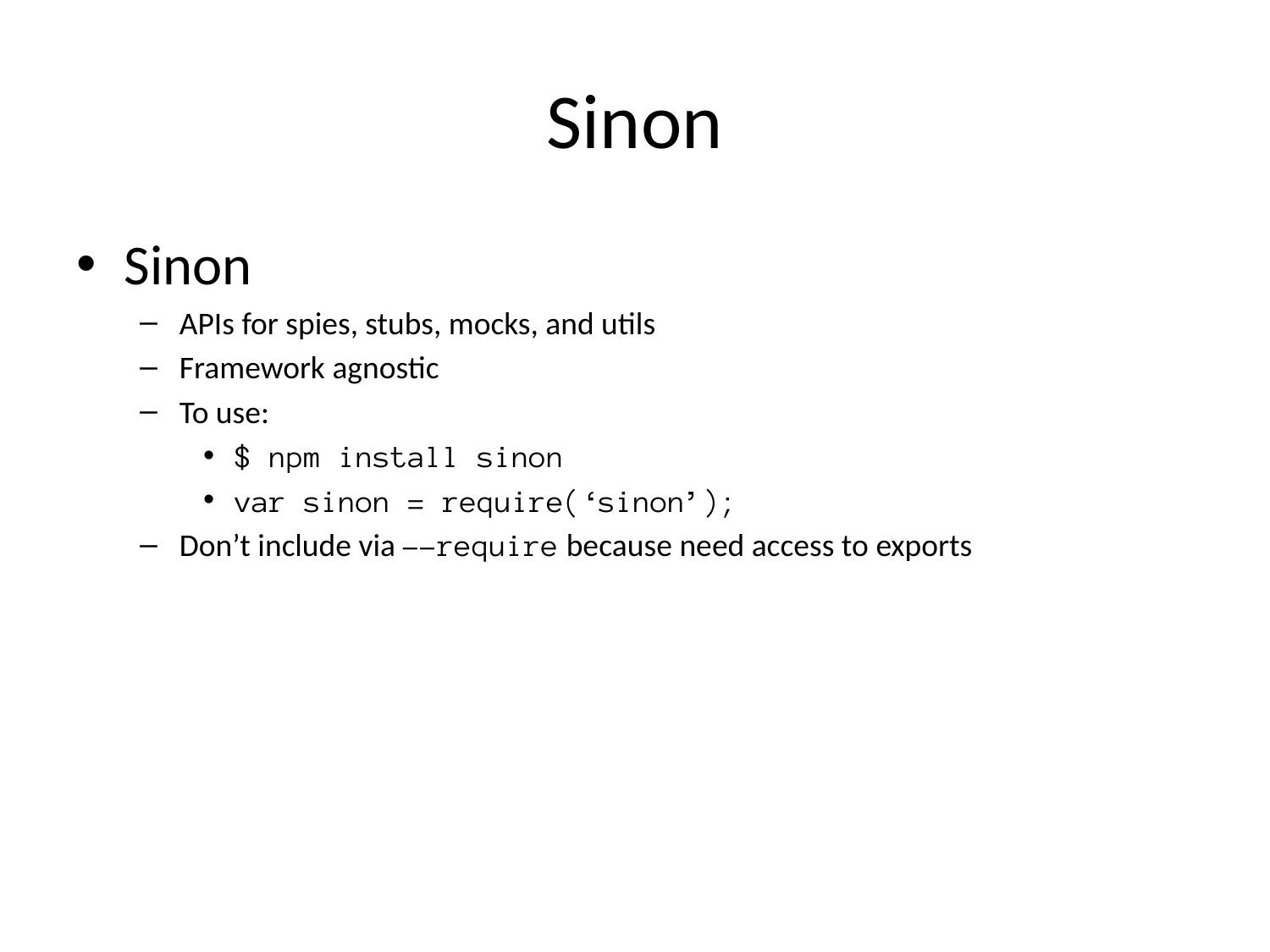

# Sinon
Sinon
APIs for spies, stubs, mocks, and utils
Framework agnostic
To use:
$ npm install sinon
var sinon = require(‘sinon’);
Don’t include via --require because need access to exports